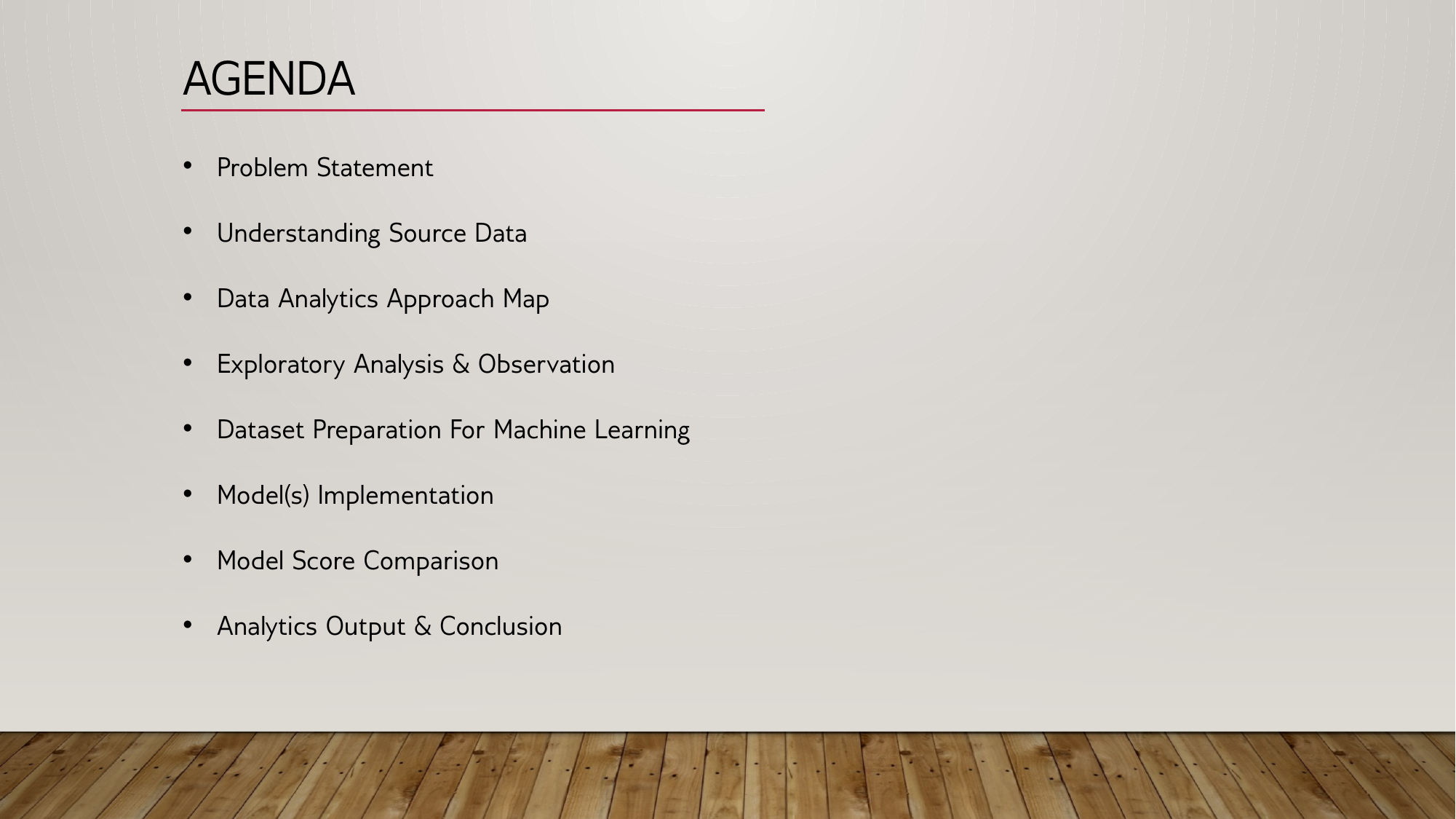

agenda
Problem Statement
Understanding Source Data
Data Analytics Approach Map
Exploratory Analysis & Observation
Dataset Preparation For Machine Learning
Model(s) Implementation
Model Score Comparison
Analytics Output & Conclusion